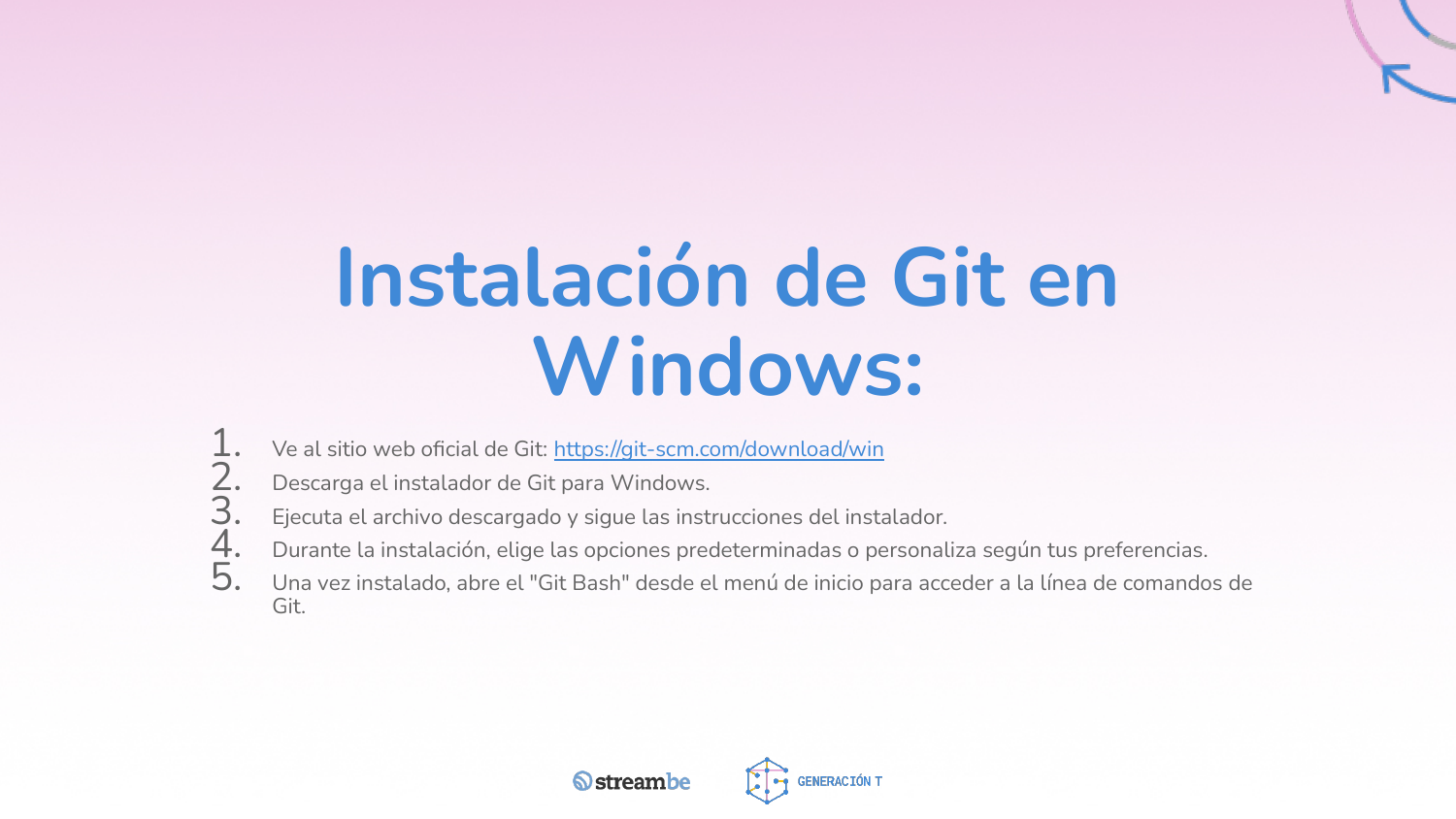

# Instalación de Git en Windows:
Ve al sitio web oficial de Git: https://git-scm.com/download/win
Descarga el instalador de Git para Windows.
Ejecuta el archivo descargado y sigue las instrucciones del instalador.
Durante la instalación, elige las opciones predeterminadas o personaliza según tus preferencias.
Una vez instalado, abre el "Git Bash" desde el menú de inicio para acceder a la línea de comandos de Git.